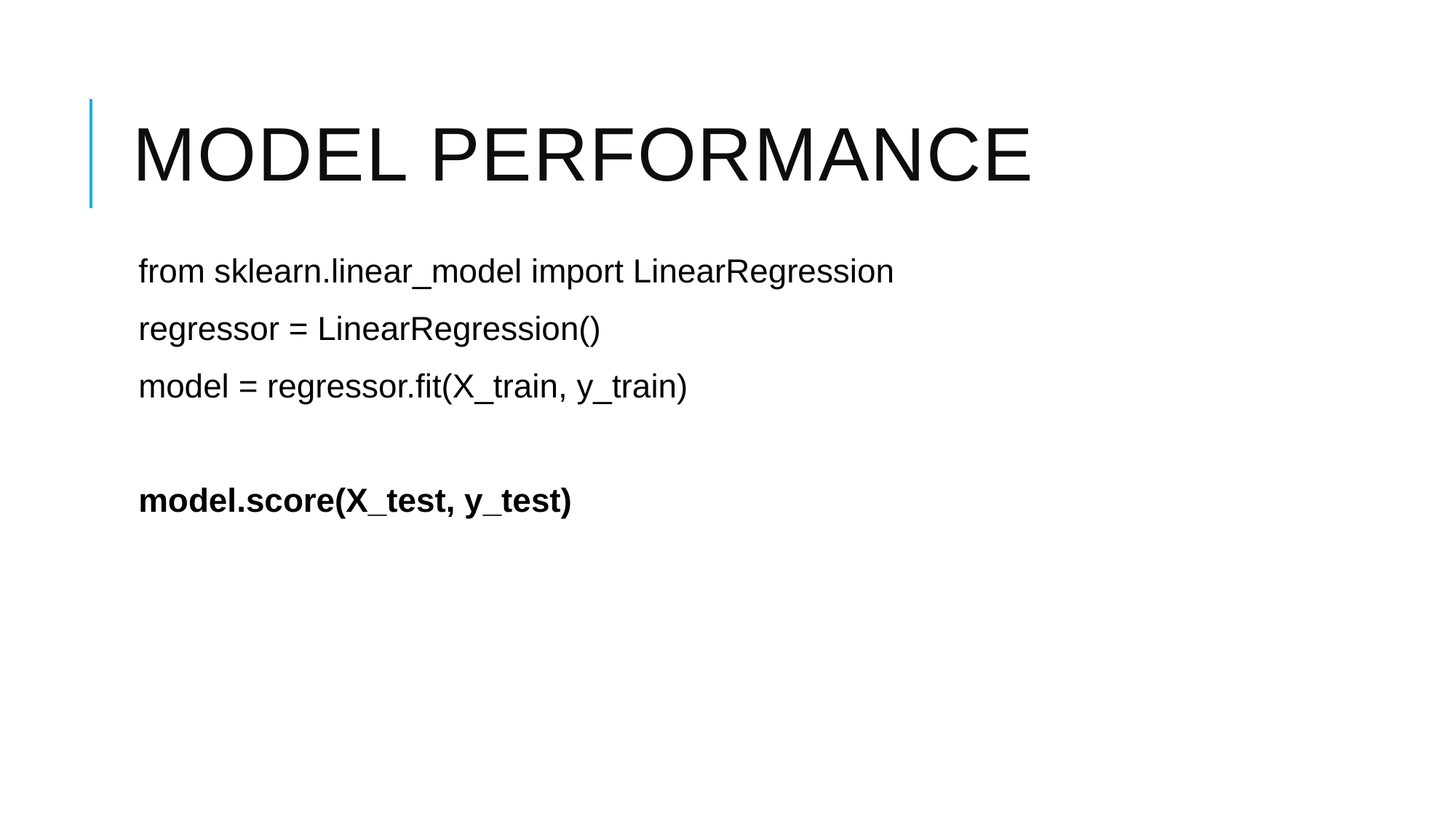

# Model performance
from sklearn.linear_model import LinearRegression
regressor = LinearRegression()
model = regressor.fit(X_train, y_train)

model.score(X_test, y_test)